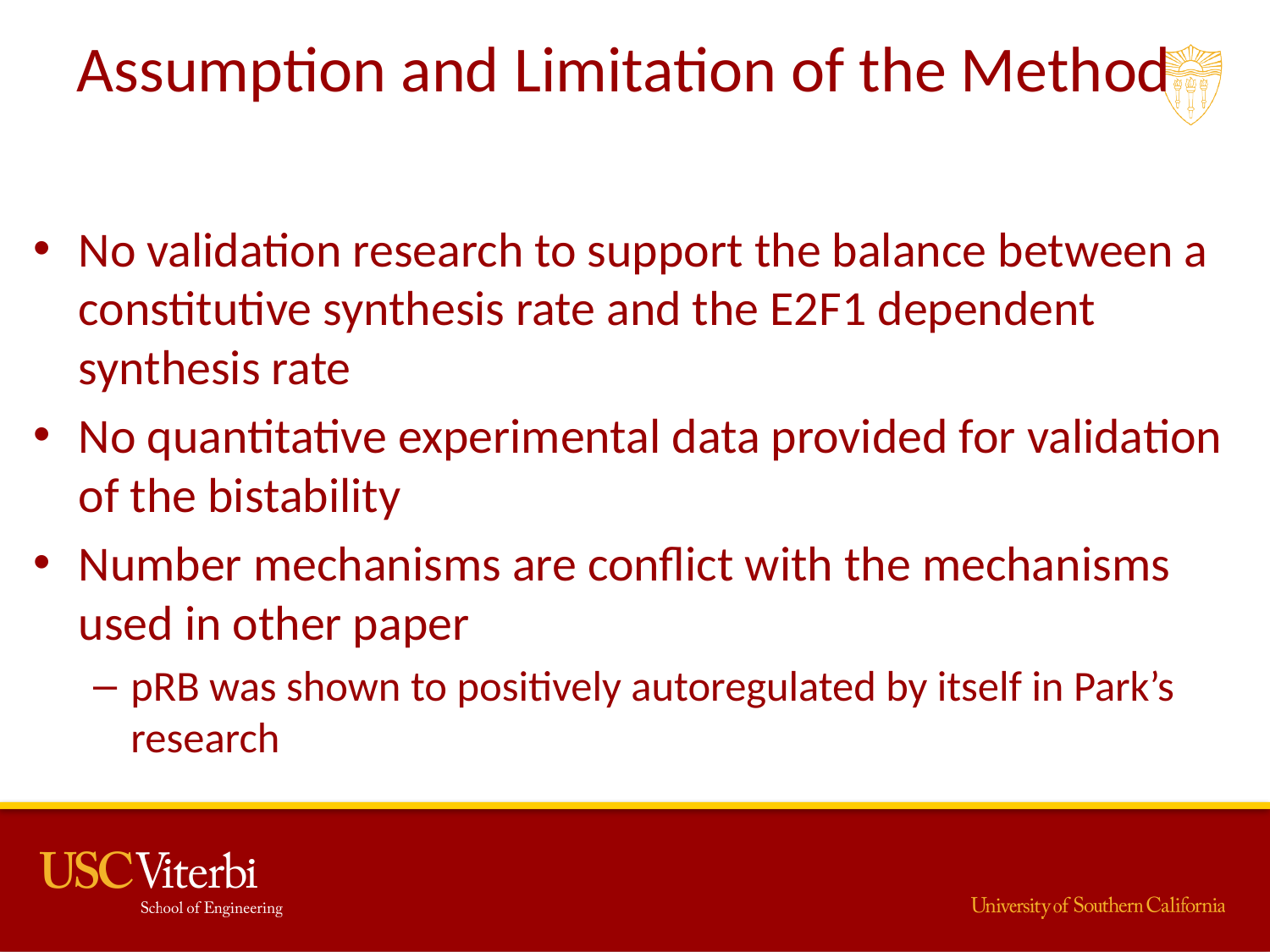

# Assumption and Limitation of the Method
No validation research to support the balance between a constitutive synthesis rate and the E2F1 dependent synthesis rate
No quantitative experimental data provided for validation of the bistability
Number mechanisms are conflict with the mechanisms used in other paper
pRB was shown to positively autoregulated by itself in Park’s research
7